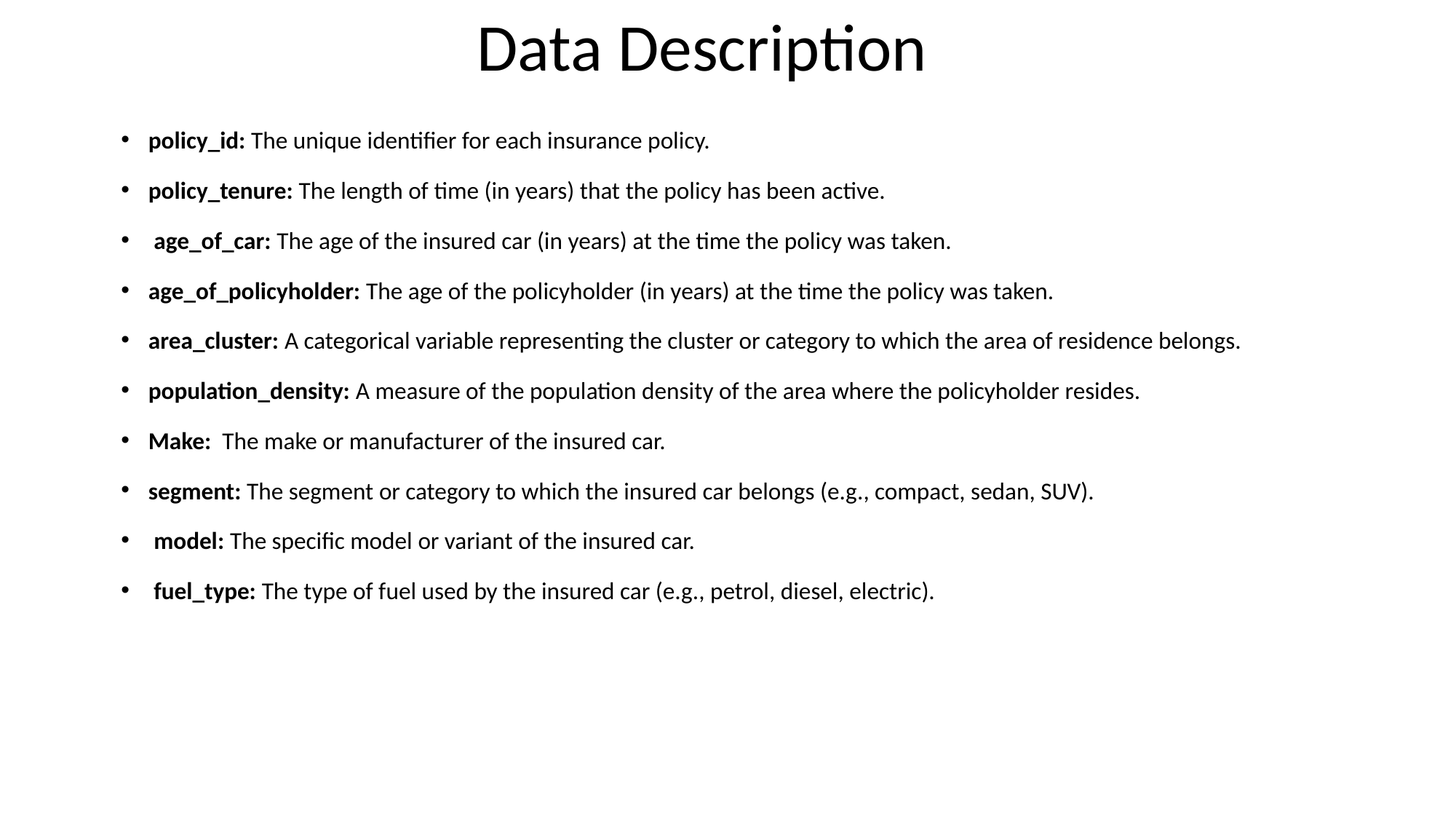

# Data Description
policy_id: The unique identifier for each insurance policy.
policy_tenure: The length of time (in years) that the policy has been active.
 age_of_car: The age of the insured car (in years) at the time the policy was taken.
age_of_policyholder: The age of the policyholder (in years) at the time the policy was taken.
area_cluster: A categorical variable representing the cluster or category to which the area of residence belongs.
population_density: A measure of the population density of the area where the policyholder resides.
Make:  The make or manufacturer of the insured car.
segment: The segment or category to which the insured car belongs (e.g., compact, sedan, SUV).
 model: The specific model or variant of the insured car.
 fuel_type: The type of fuel used by the insured car (e.g., petrol, diesel, electric).